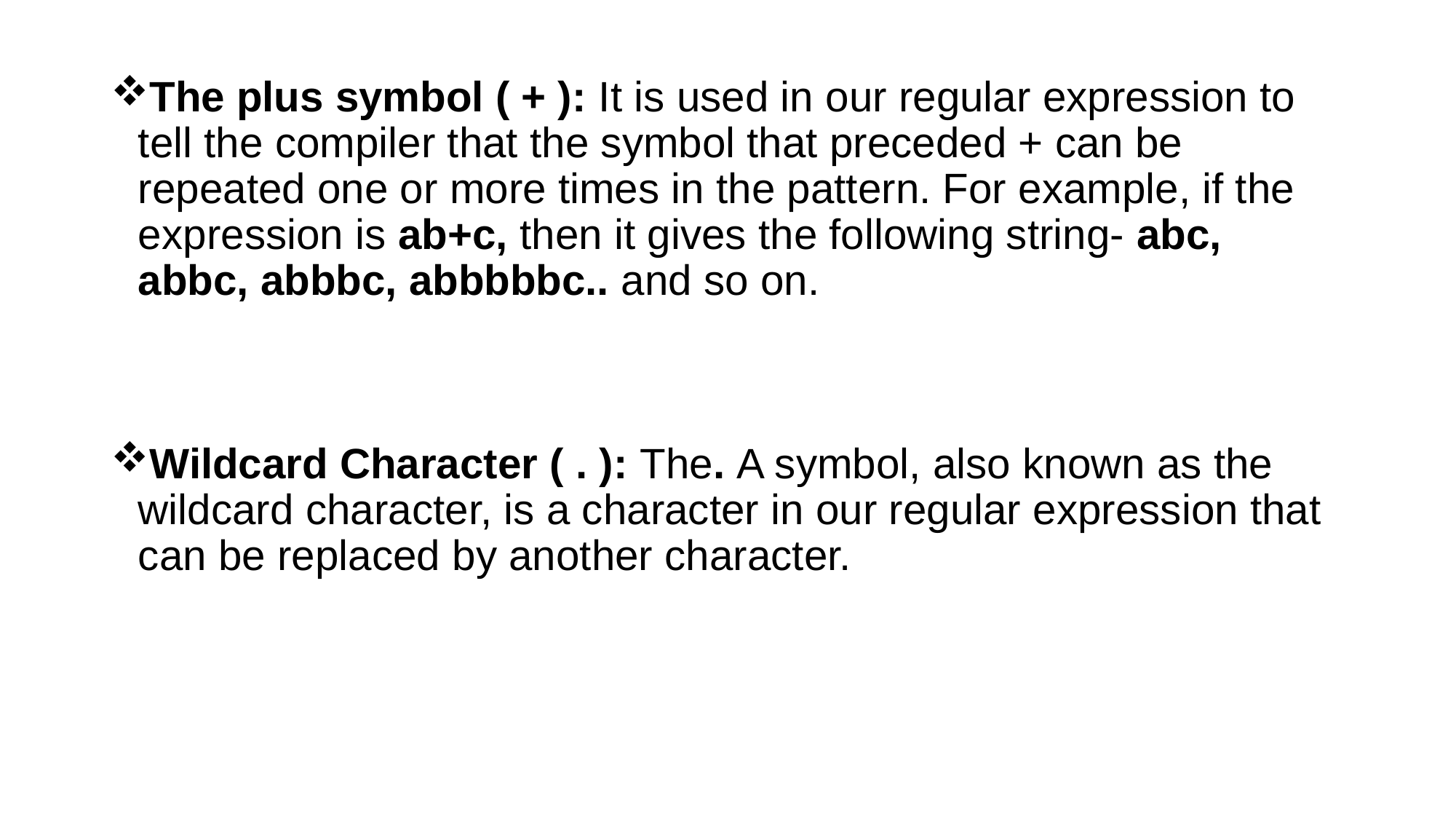

The plus symbol ( + ): It is used in our regular expression to tell the compiler that the symbol that preceded + can be repeated one or more times in the pattern. For example, if the expression is ab+c, then it gives the following string- abc, abbc, abbbc, abbbbbc.. and so on.

Wildcard Character ( . ): The. A symbol, also known as the wildcard character, is a character in our regular expression that can be replaced by another character.